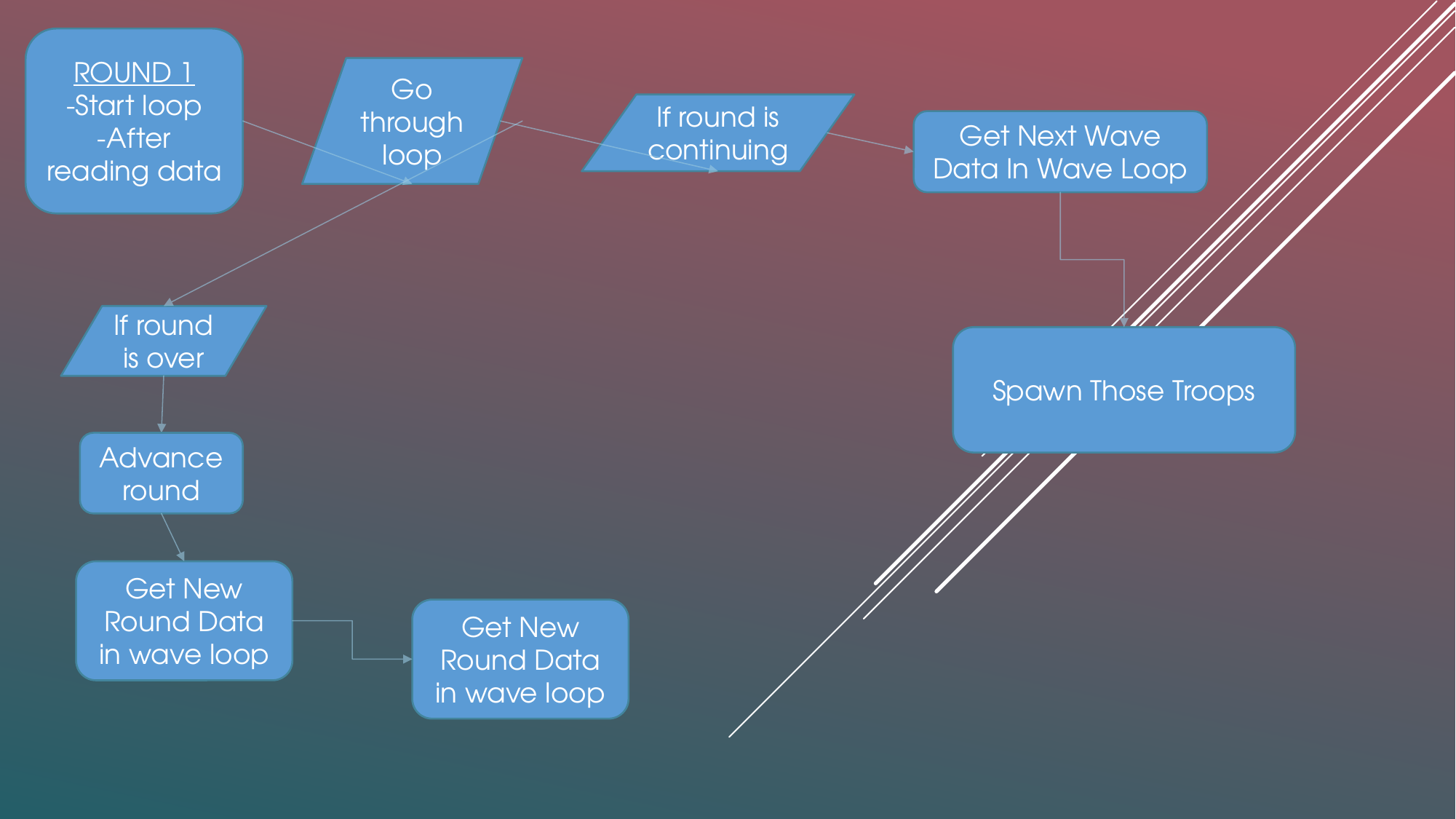

ROUND 1
-Start loop
-After reading data
Go through loop
If round is continuing
Get Next Wave Data In Wave Loop
If round is over
Spawn Those Troops
Advance round
Get New Round Data in wave loop
Get New Round Data in wave loop